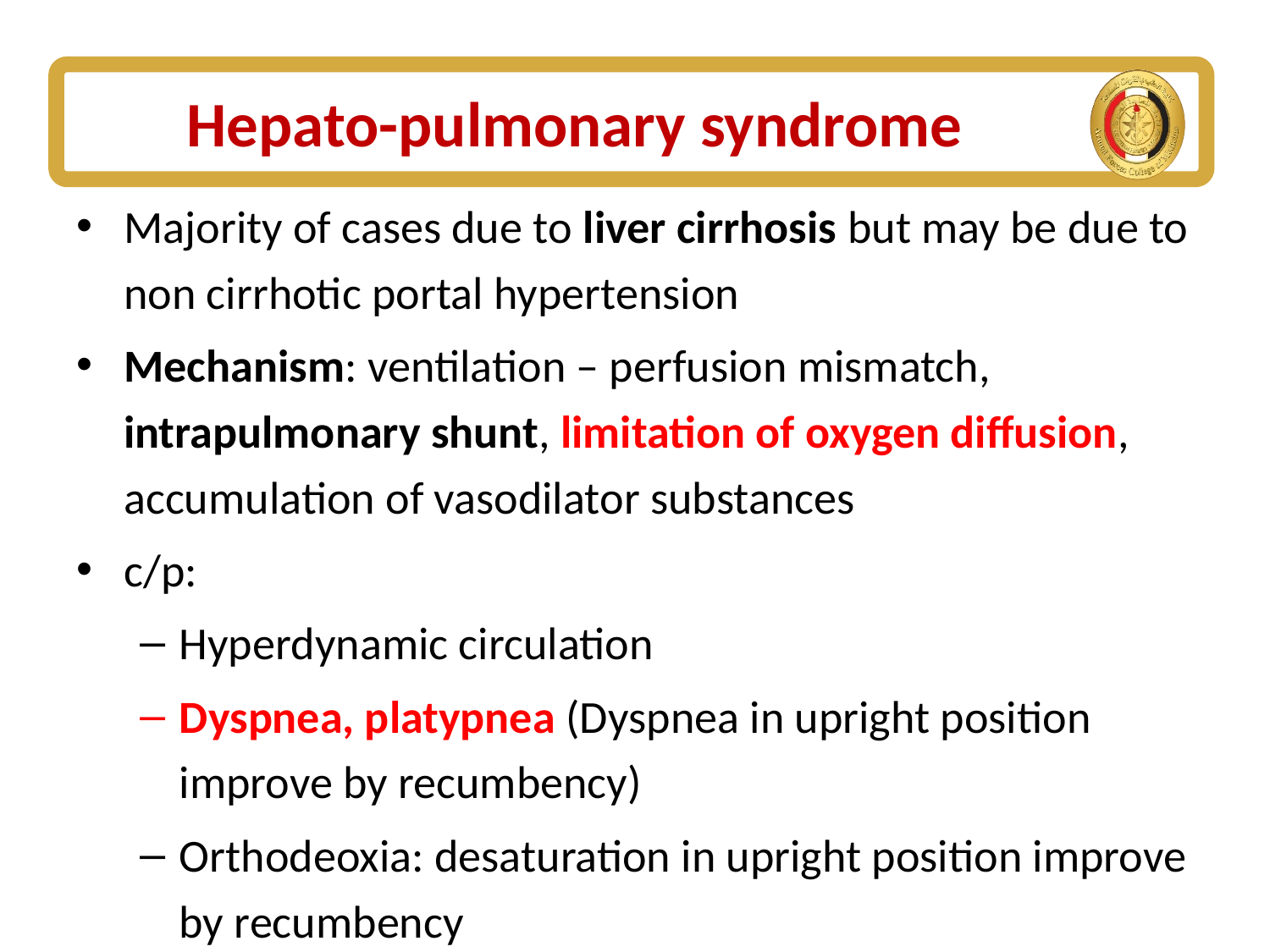

# Hepato-pulmonary syndrome
Majority of cases due to liver cirrhosis but may be due to non cirrhotic portal hypertension
Mechanism: ventilation – perfusion mismatch, intrapulmonary shunt, limitation of oxygen diffusion, accumulation of vasodilator substances
c/p:
Hyperdynamic circulation
Dyspnea, platypnea (Dyspnea in upright position improve by recumbency)
Orthodeoxia: desaturation in upright position improve by recumbency